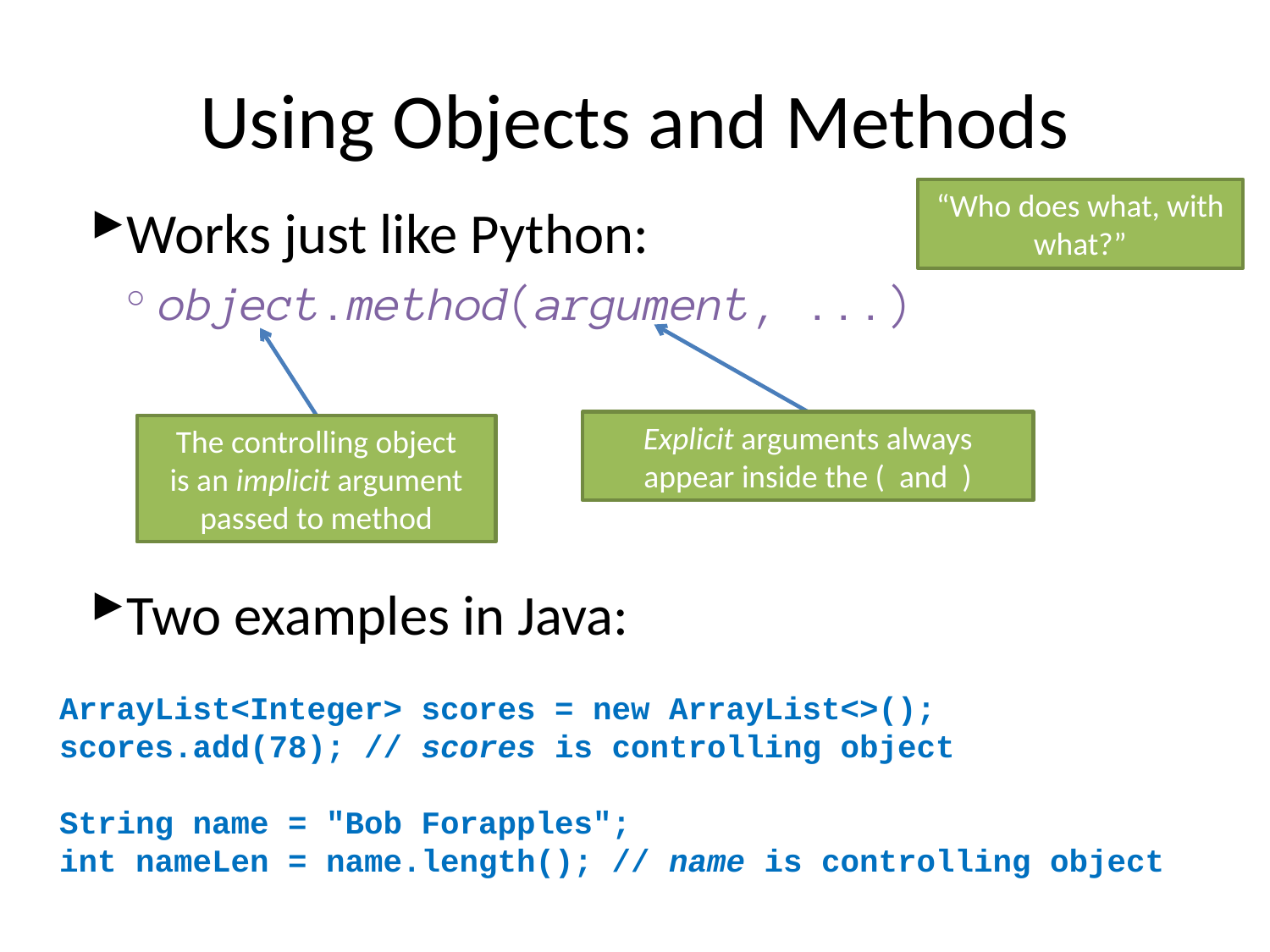

# Using Objects and Methods
“Who does what, with what?”
Works just like Python:
object.method(argument, ...)

Two examples in Java:
Explicit arguments always appear inside the (  and  )
The controlling object
is an implicit argument
passed to method
ArrayList<Integer> scores = new ArrayList<>();
scores.add(78); // scores is controlling object

String name = "Bob Forapples";
int nameLen = name.length(); // name is controlling object